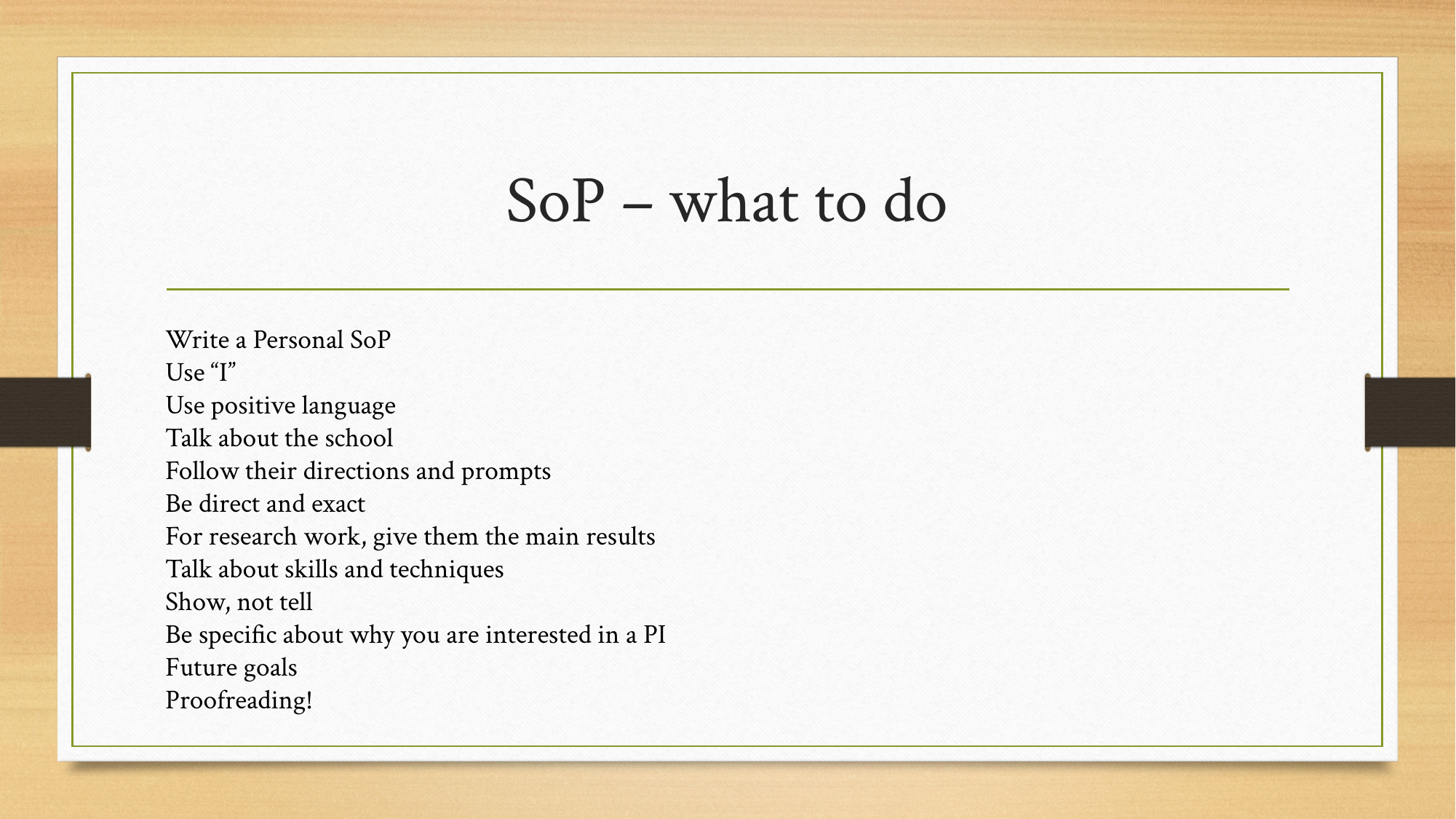

# SoP – what to do
Write a Personal SoP
Use “I”
Use positive language
Talk about the school
Follow their directions and prompts
Be direct and exact
For research work, give them the main results
Talk about skills and techniques
Show, not tell
Be specific about why you are interested in a PI
Future goals
Proofreading!